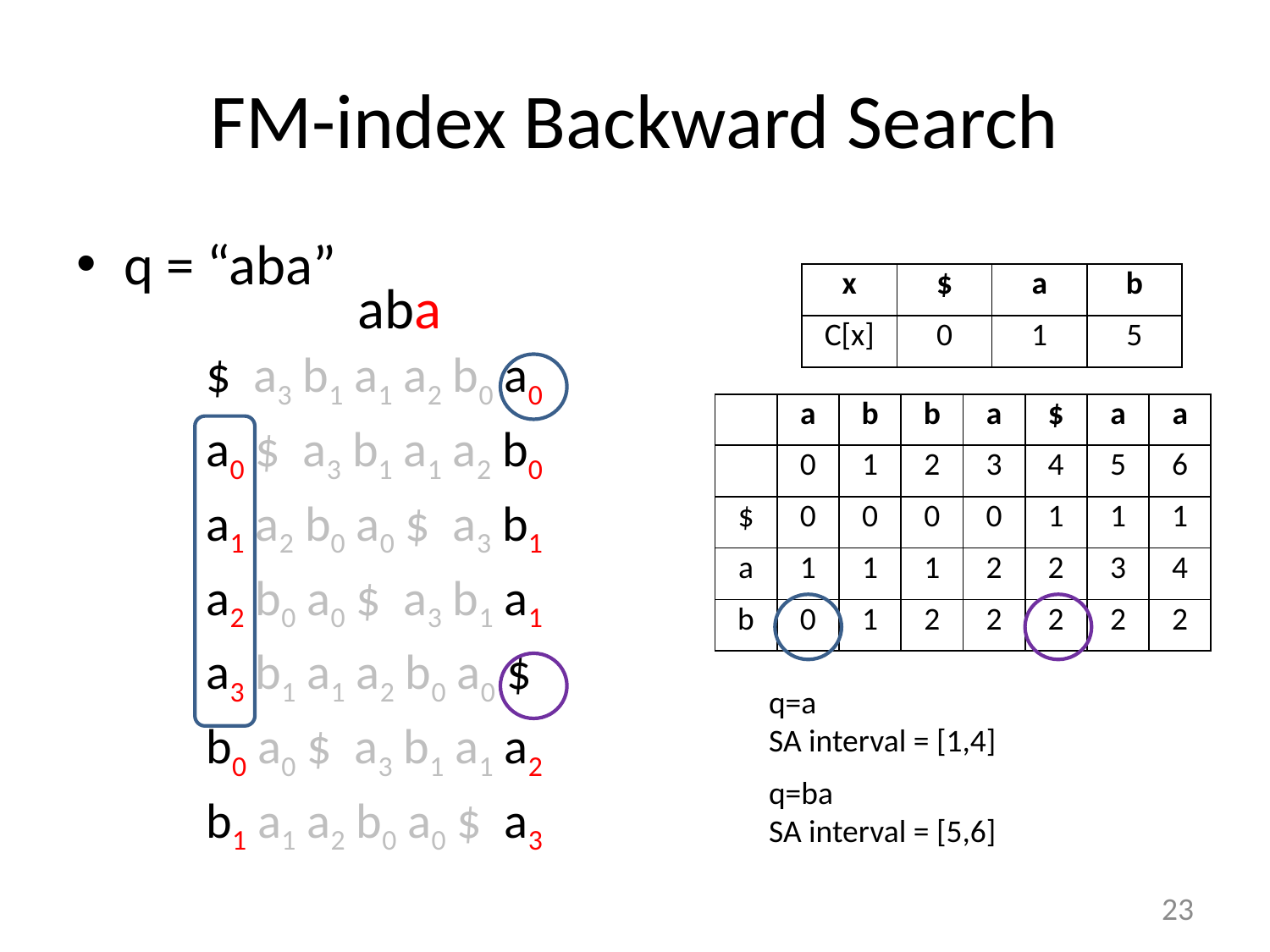

# FM-index Backward Search
q = “aba”
| x | $ | a | b |
| --- | --- | --- | --- |
| C[x] | 0 | 1 | 5 |
aba
| $ a3 b1 a1 a2 b0 a0 |
| --- |
| a0 $ a3 b1 a1 a2 b0 |
| a1 a2 b0 a0 $ a3 b1 |
| a2 b0 a0 $ a3 b1 a1 |
| a3 b1 a1 a2 b0 a0 $ |
| b0 a0 $ a3 b1 a1 a2 |
| b1 a1 a2 b0 a0 $ a3 |

|  | a | b | b | a | $ | a | a |
| --- | --- | --- | --- | --- | --- | --- | --- |
|  | 0 | 1 | 2 | 3 | 4 | 5 | 6 |
| $ | 0 | 0 | 0 | 0 | 1 | 1 | 1 |
| a | 1 | 1 | 1 | 2 | 2 | 3 | 4 |
| b | 0 | 1 | 2 | 2 | 2 | 2 | 2 |

q=a
SA interval = [1,4]
q=ba
SA interval = [5,6]
23